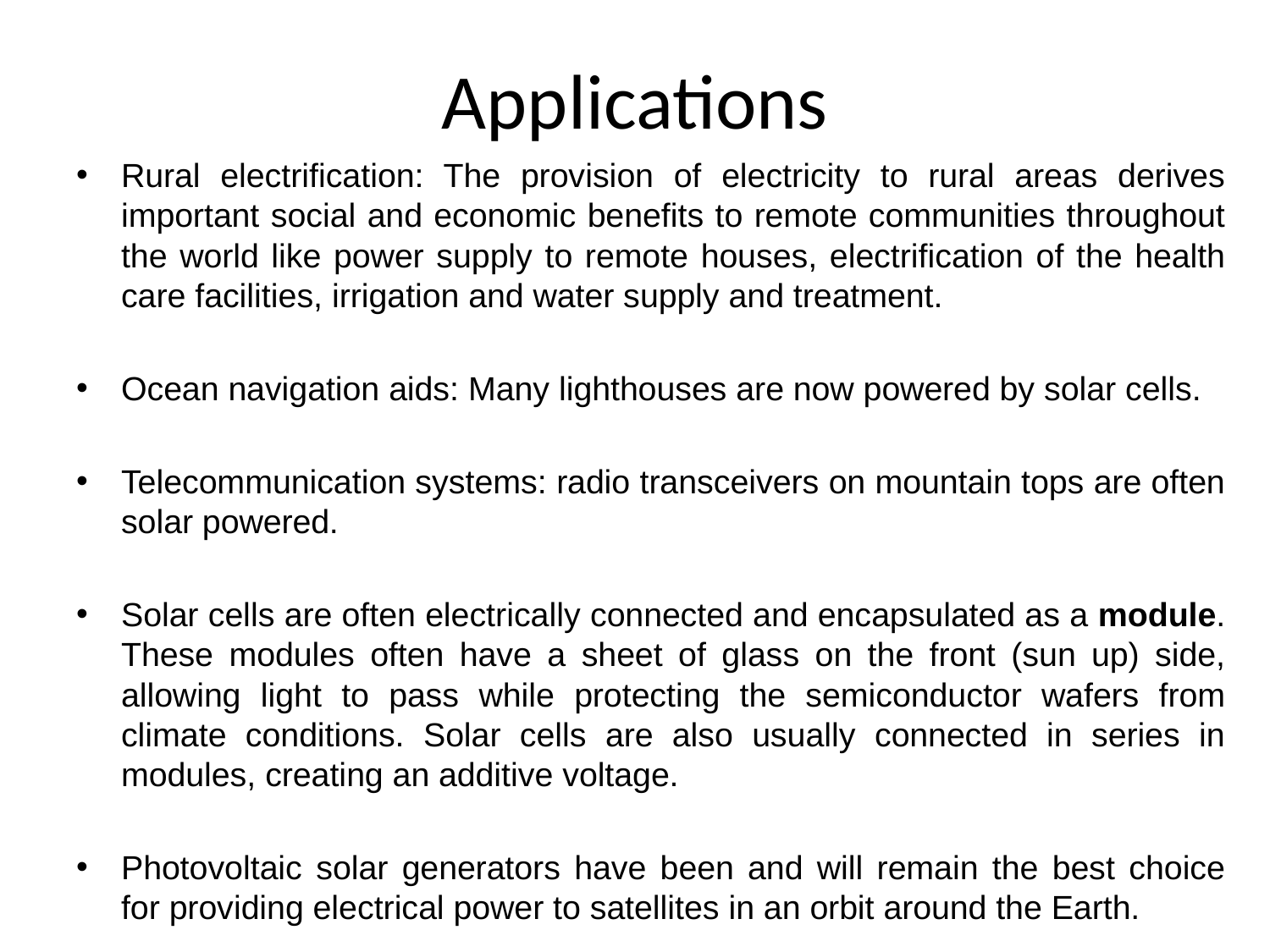

# Applications
Rural electrification: The provision of electricity to rural areas derives important social and economic benefits to remote communities throughout the world like power supply to remote houses, electrification of the health care facilities, irrigation and water supply and treatment.

Ocean navigation aids: Many lighthouses are now powered by solar cells.

Telecommunication systems: radio transceivers on mountain tops are often solar powered.

Solar cells are often electrically connected and encapsulated as a module. These modules often have a sheet of glass on the front (sun up) side, allowing light to pass while protecting the semiconductor wafers from climate conditions. Solar cells are also usually connected in series in modules, creating an additive voltage.

Photovoltaic solar generators have been and will remain the best choice for providing electrical power to satellites in an orbit around the Earth.